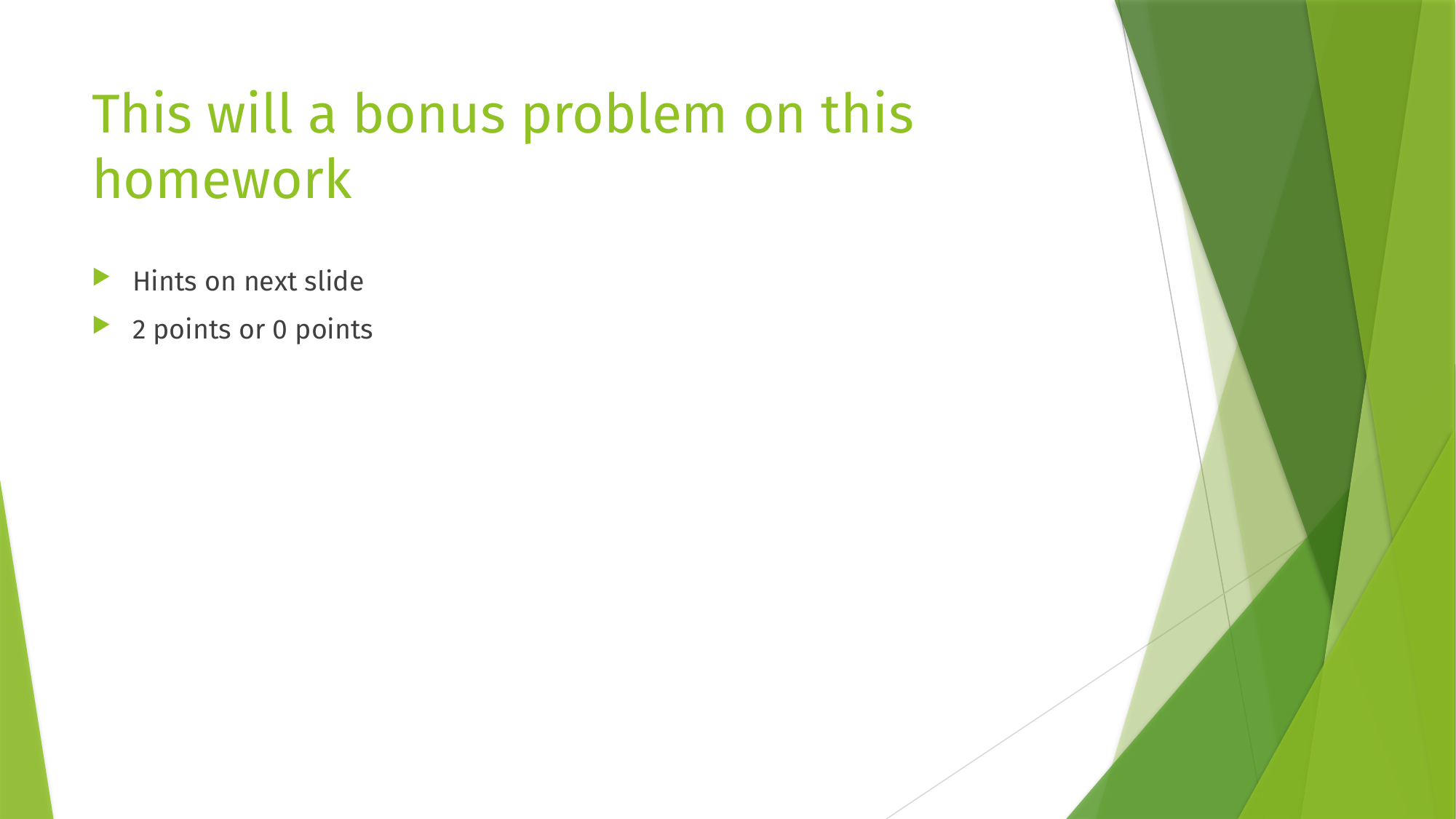

# This will a bonus problem on this homework
Hints on next slide
2 points or 0 points